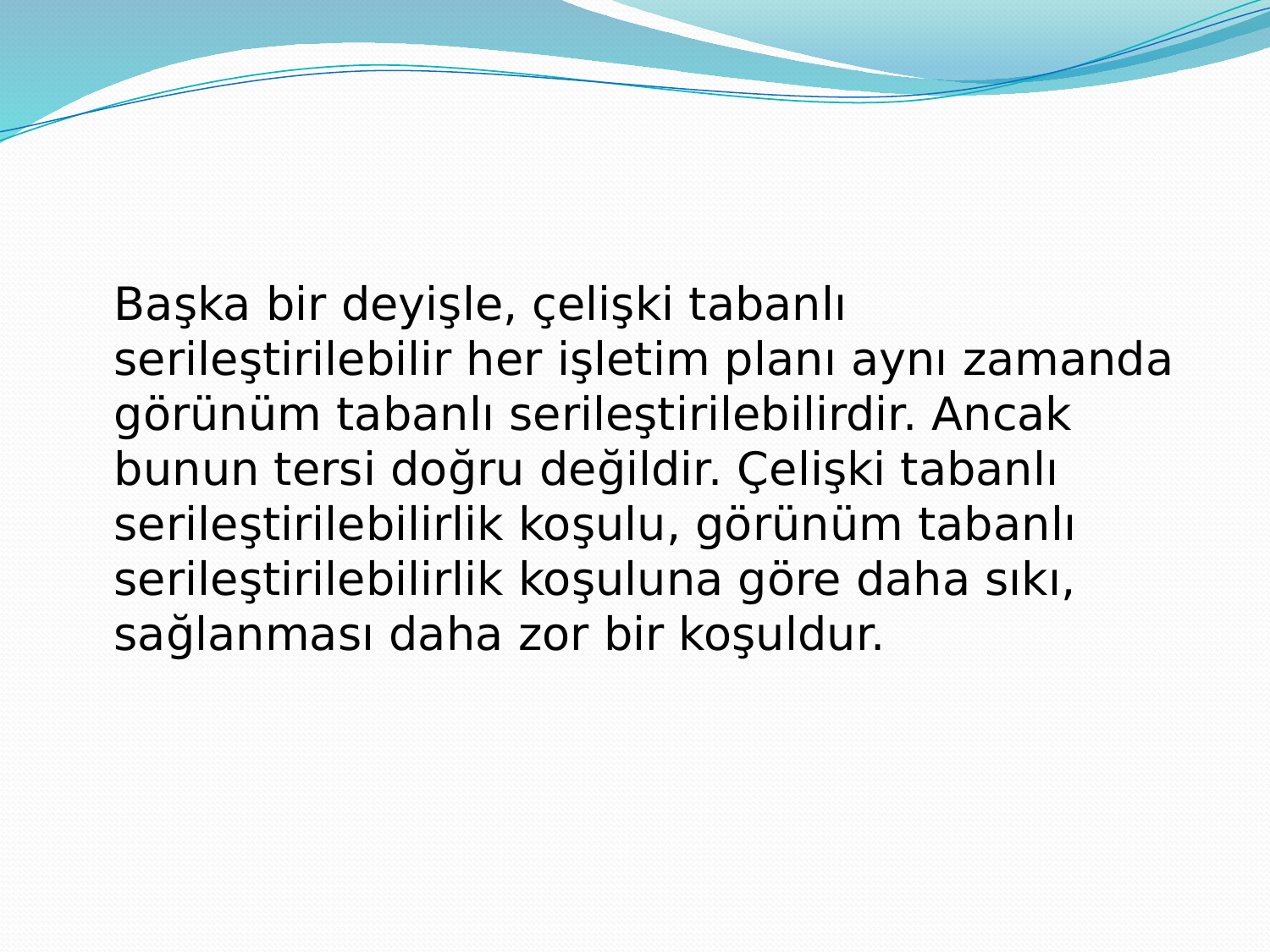

#
	Başka bir deyişle, çelişki tabanlı serileştirilebilir her işletim planı aynı zamanda görünüm tabanlı serileştirilebilirdir. Ancak bunun tersi doğru değildir. Çelişki tabanlı serileştirilebilirlik koşulu, görünüm tabanlı serileştirilebilirlik koşuluna göre daha sıkı, sağlanması daha zor bir koşuldur.